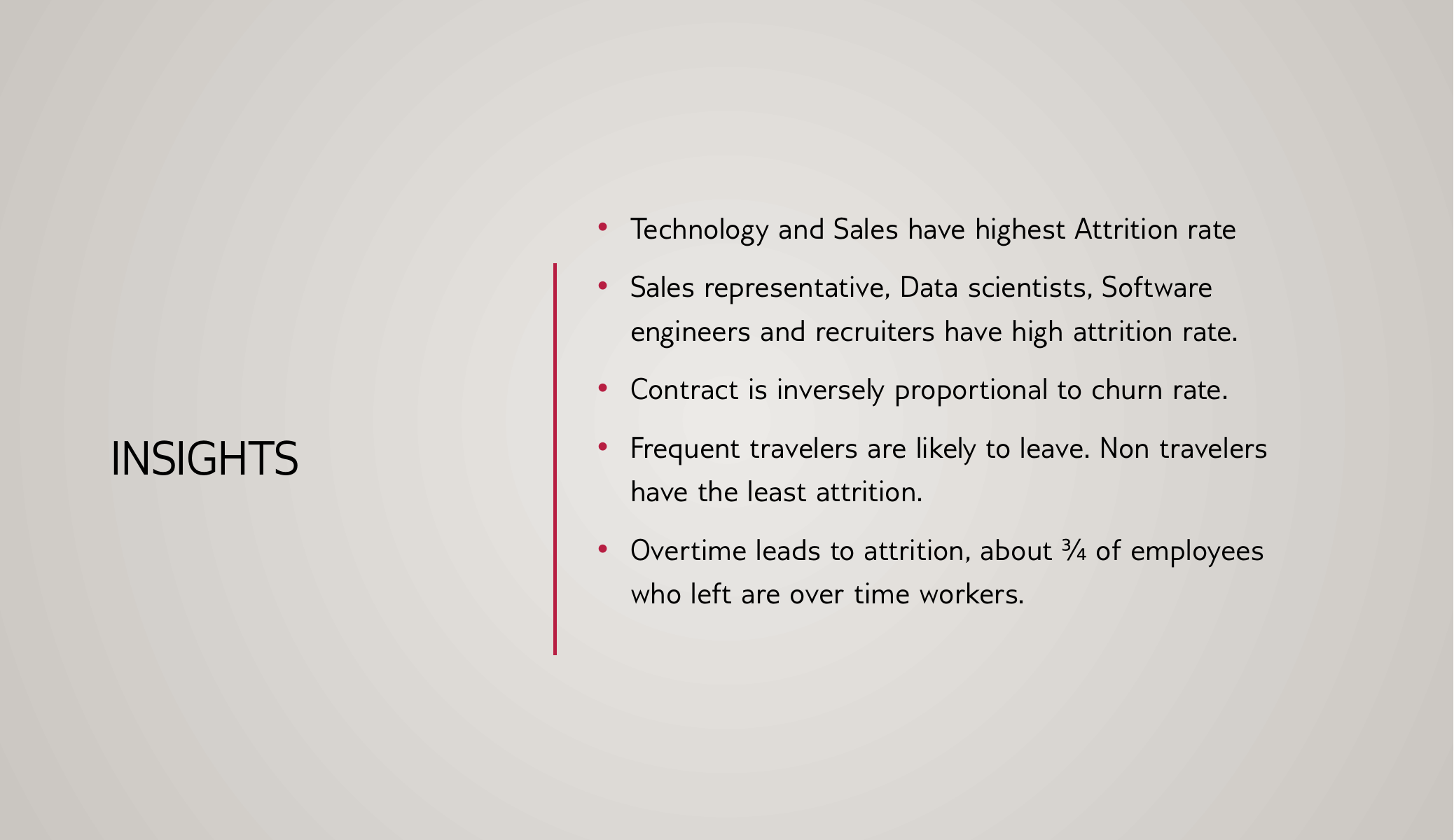

# Insights
Technology and Sales have highest Attrition rate
Sales representative, Data scientists, Software engineers and recruiters have high attrition rate.
Contract is inversely proportional to churn rate.
Frequent travelers are likely to leave. Non travelers have the least attrition.
Overtime leads to attrition, about ¾ of employees who left are over time workers.